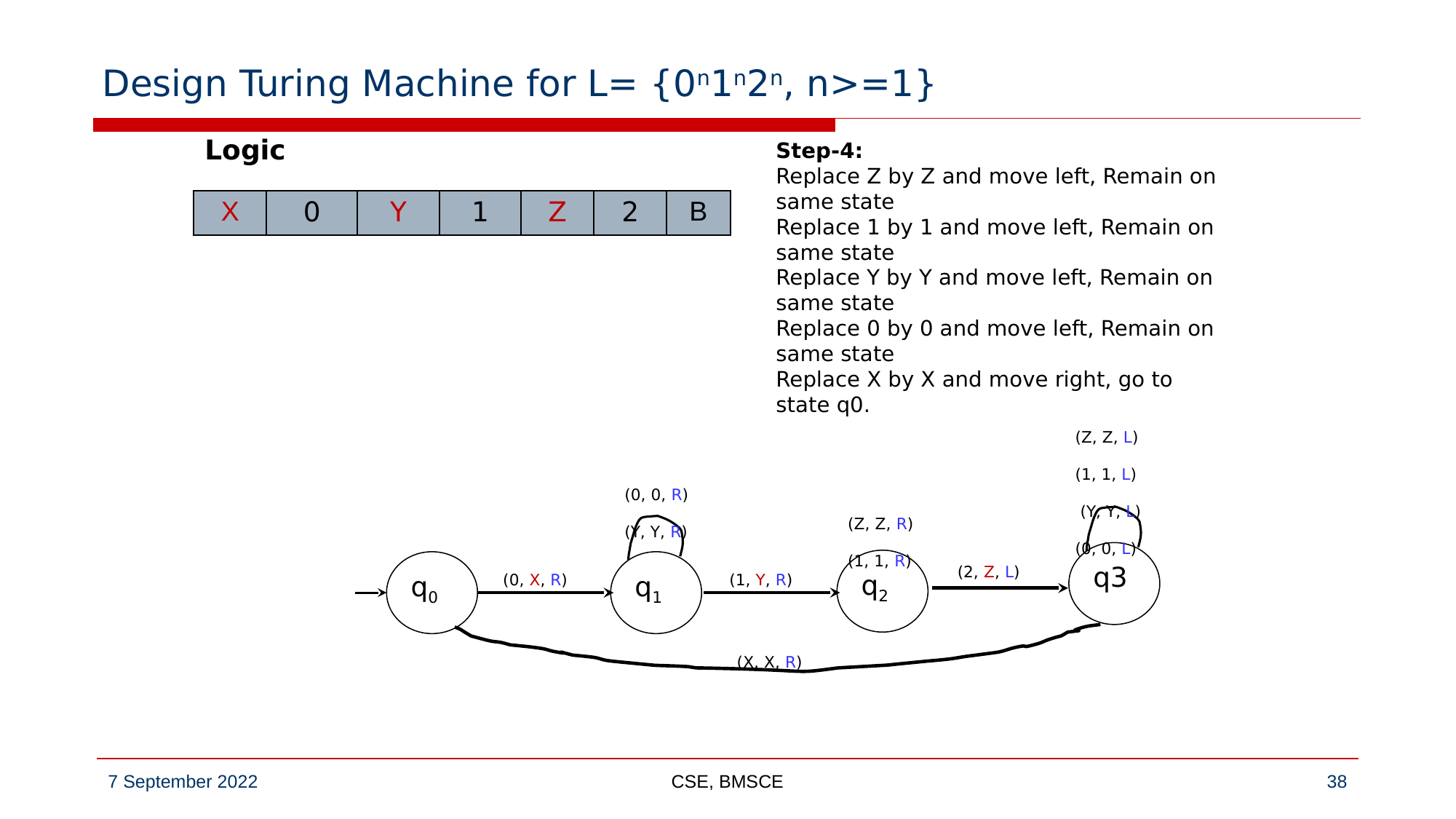

# Design Turing Machine for L= {0n1n2n, n>=1}
Logic
Step-4:
Replace Z by Z and move left, Remain on same state
Replace 1 by 1 and move left, Remain on same state
Replace Y by Y and move left, Remain on same state
Replace 0 by 0 and move left, Remain on same state
Replace X by X and move right, go to state q0.
| X | 0 | Y | 1 | Z | 2 | B |
| --- | --- | --- | --- | --- | --- | --- |
(Z, Z, L)
(1, 1, L)
 (Y, Y, L)
(0, 0, L)
(0, 0, R)
(Y, Y, R)
(Z, Z, R)
(1, 1, R)

(2, Z, L)
q3
(0, X, R)
(1, Y, R)
q2
q0
q1

(X, X, R)
CSE, BMSCE
38
7 September 2022